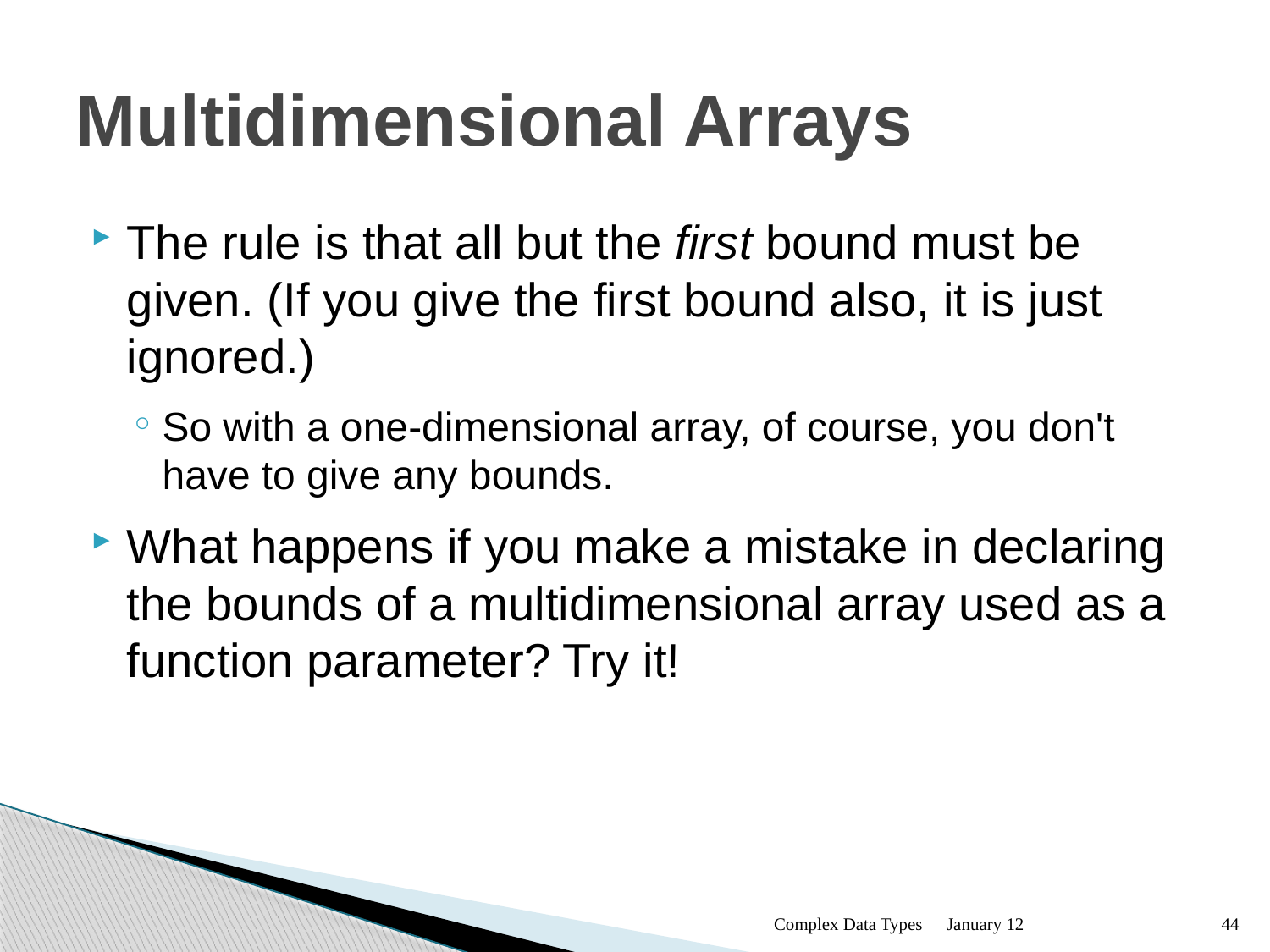

# Multidimensional Arrays
The rule is that all but the first bound must be given. (If you give the first bound also, it is just ignored.)
So with a one-dimensional array, of course, you don't have to give any bounds.
What happens if you make a mistake in declaring the bounds of a multidimensional array used as a function parameter? Try it!

Complex Data Types
January 12
44